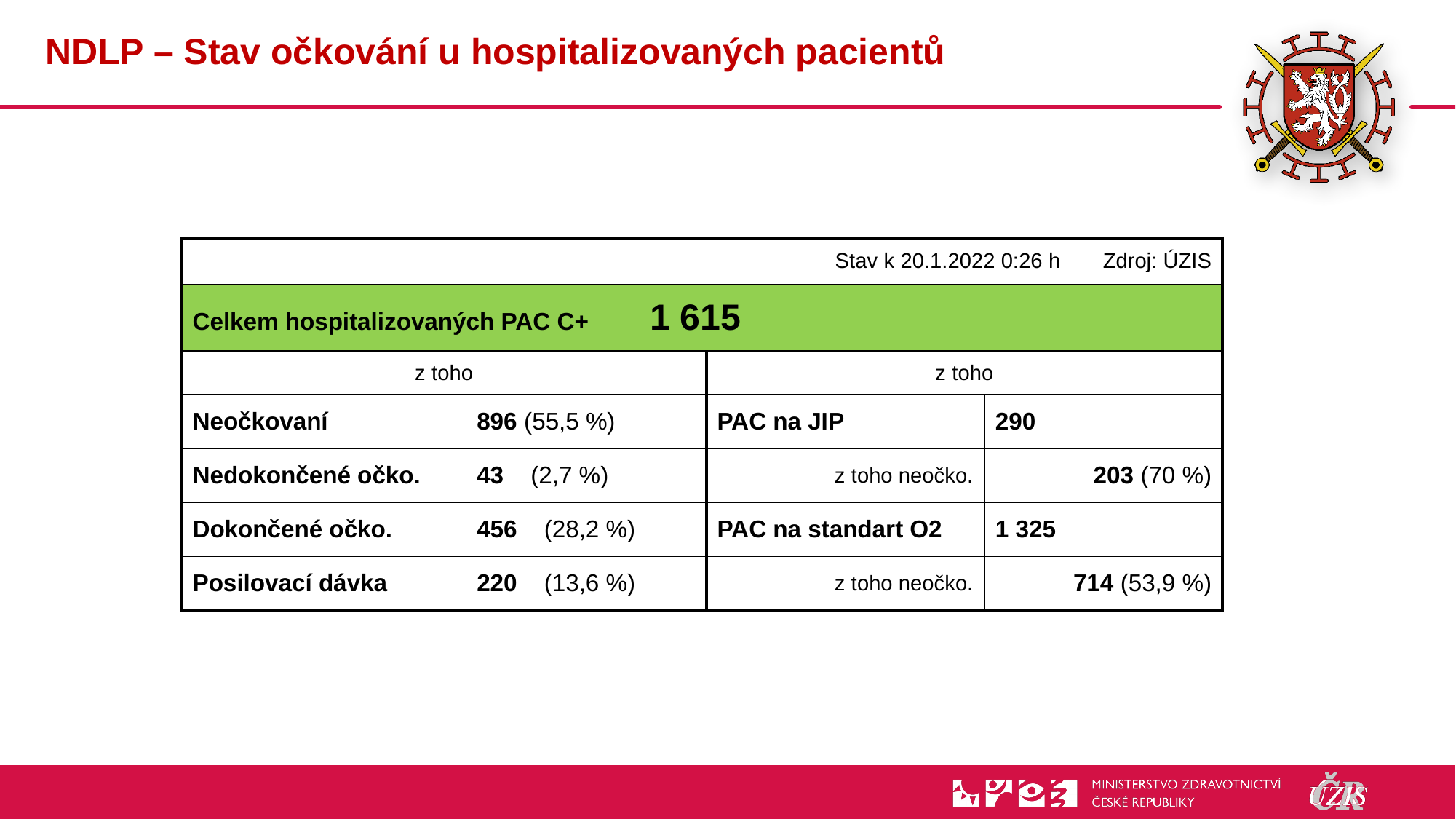

# NDLP – Stav očkování u hospitalizovaných pacientů
|  |  |  | Stav k 20.1.2022 0:26 h |  | Zdroj: ÚZIS |
| --- | --- | --- | --- | --- | --- |
| Celkem hospitalizovaných PAC C+ 1 615 |  |  |  |  |  |
| z toho |  |  | z toho |  |  |
| Neočkovaní |  | 896 (55,5 %) | PAC na JIP | 290 |  |
| Nedokončené očko. |  | 43 (2,7 %) | z toho neočko. | 203 (70 %) |  |
| Dokončené očko. |  | 456 (28,2 %) | PAC na standart O2 | 1 325 |  |
| Posilovací dávka |  | 220 (13,6 %) | z toho neočko. | 714 (53,9 %) |  |